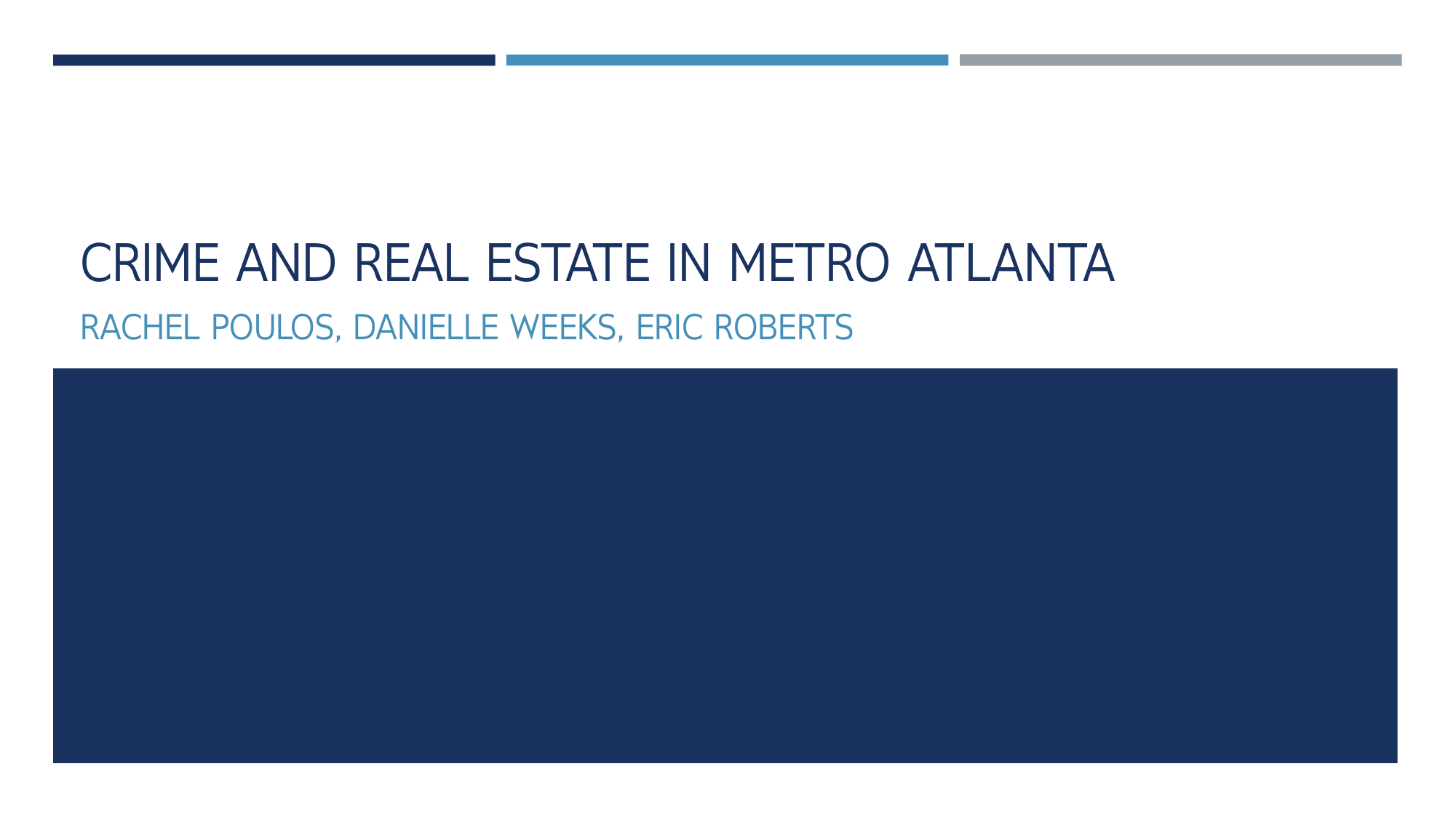

# CRIME AND REAL ESTATE IN METRO ATLANTA
RACHEL POULOS, DANIELLE WEEKS, ERIC ROBERTS